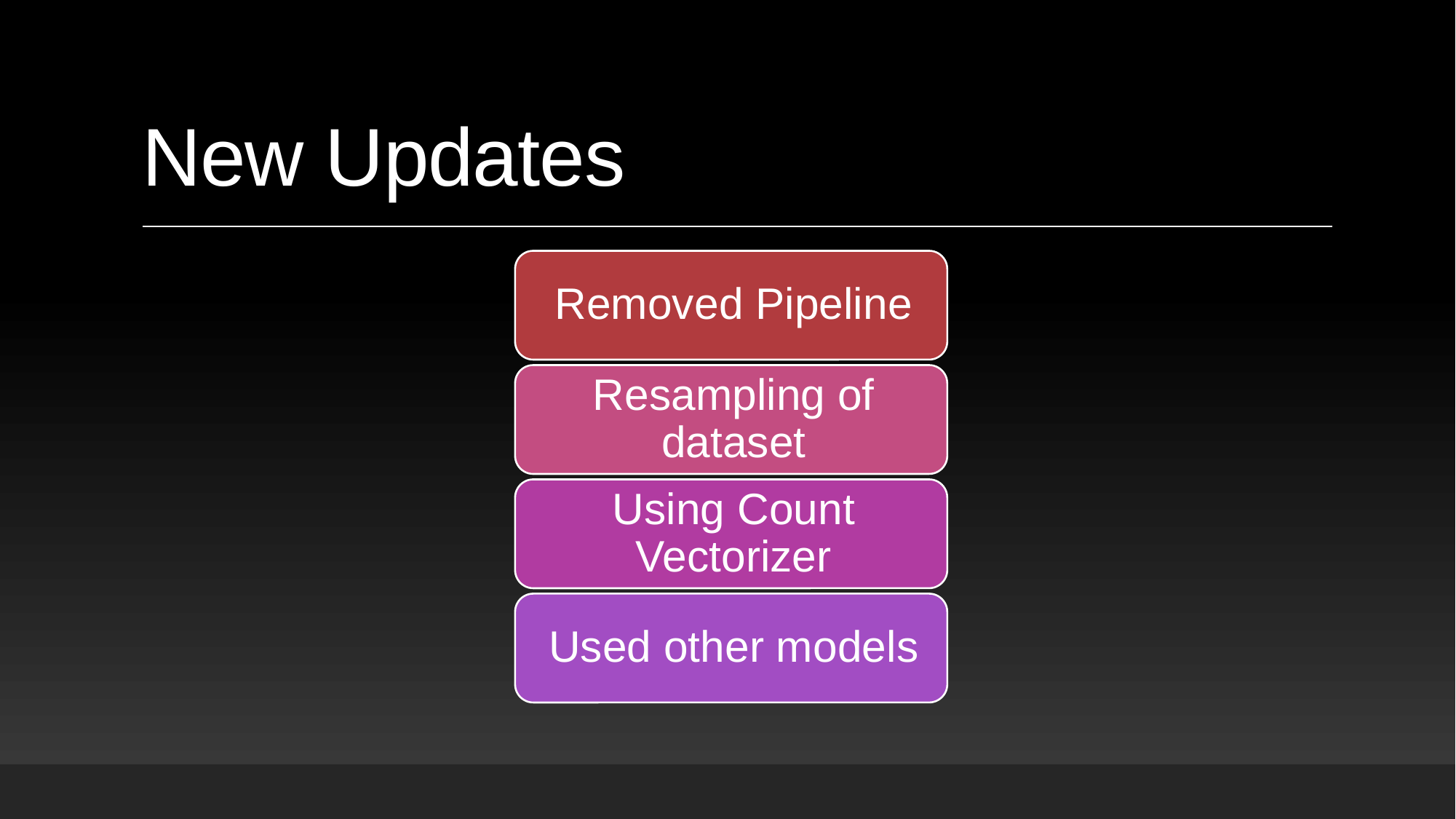

# New Updates
Removed Pipeline
Resampling of dataset
Using Count Vectorizer
Used other models